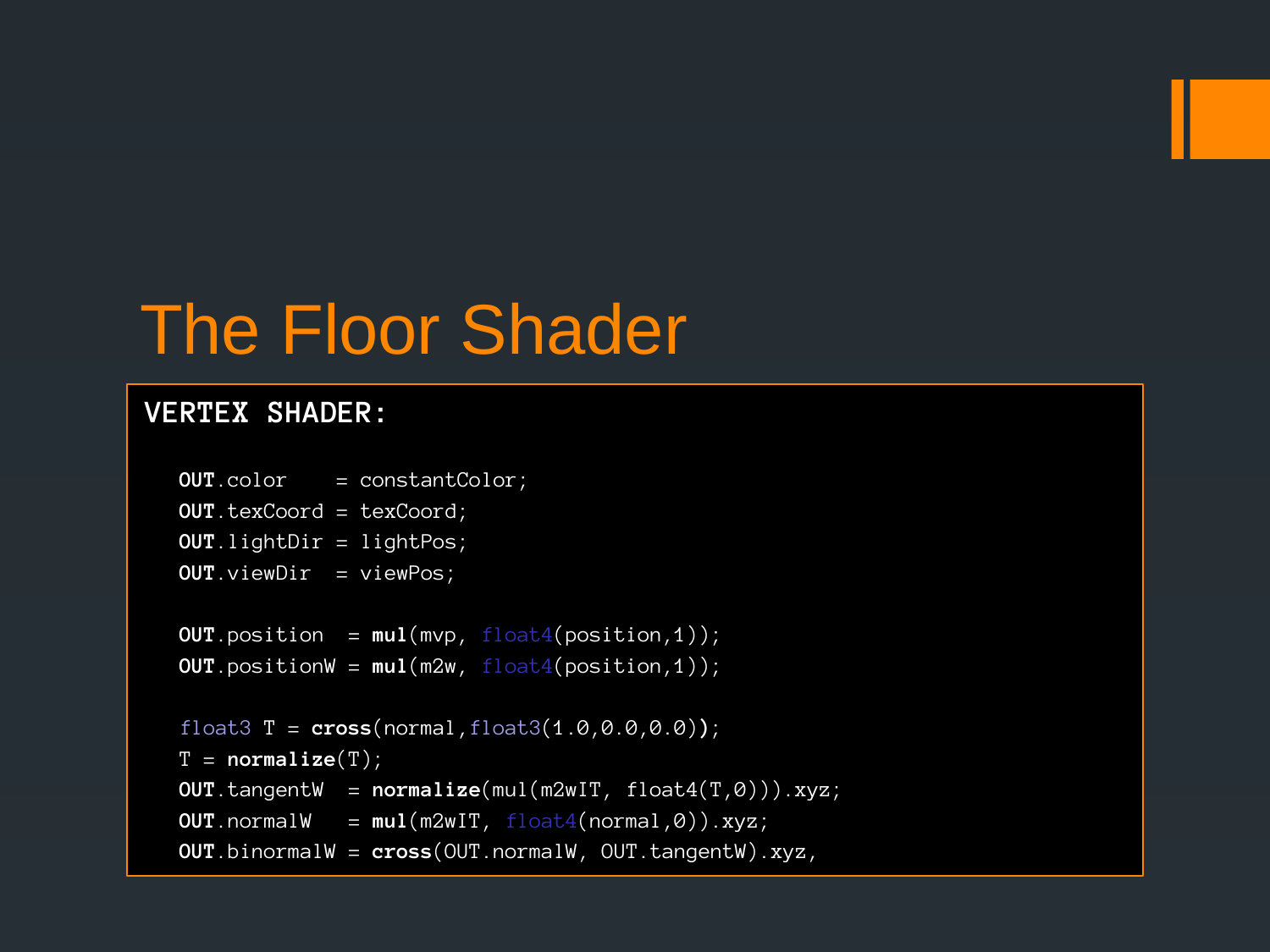

# The Floor Shader
VERTEX SHADER:
OUT.color    = constantColor;
OUT.texCoord = texCoord;
OUT.lightDir = lightPos;
OUT.viewDir  = viewPos;

OUT.position  = mul(mvp, float4(position,1));
OUT.positionW = mul(m2w, float4(position,1));

float3 T = cross(normal,float3(1.0,0.0,0.0));
T = normalize(T);
OUT.tangentW  = normalize(mul(m2wIT, float4(T,0))).xyz;
OUT.normalW   = mul(m2wIT, float4(normal,0)).xyz;
OUT.binormalW = cross(OUT.normalW, OUT.tangentW).xyz,